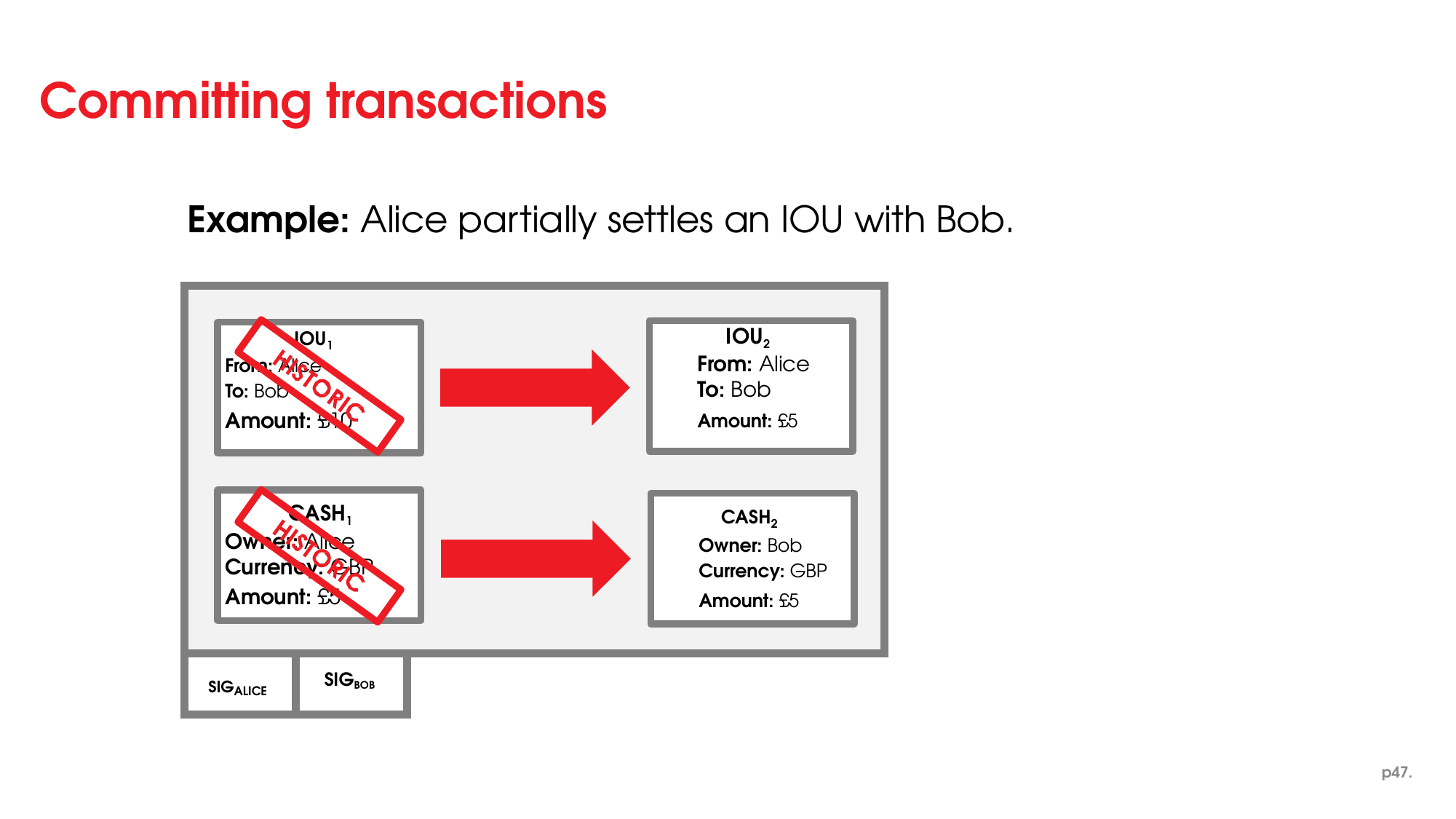

# Committing transactions
Example: Alice partially settles an IOU with Bob.
| IOU1 IOU2 From: Alice From: Alice To: Bob To: Bob Amount: £10 Amount: £5 CASH1 CASH2 Owner: Alice Owner: Bob Currency: GBP Currency: GBP Amount: £5 Amount: £5 |  |  |
| --- | --- | --- |
| SIGALICE | SIGBOB |  |

p47.